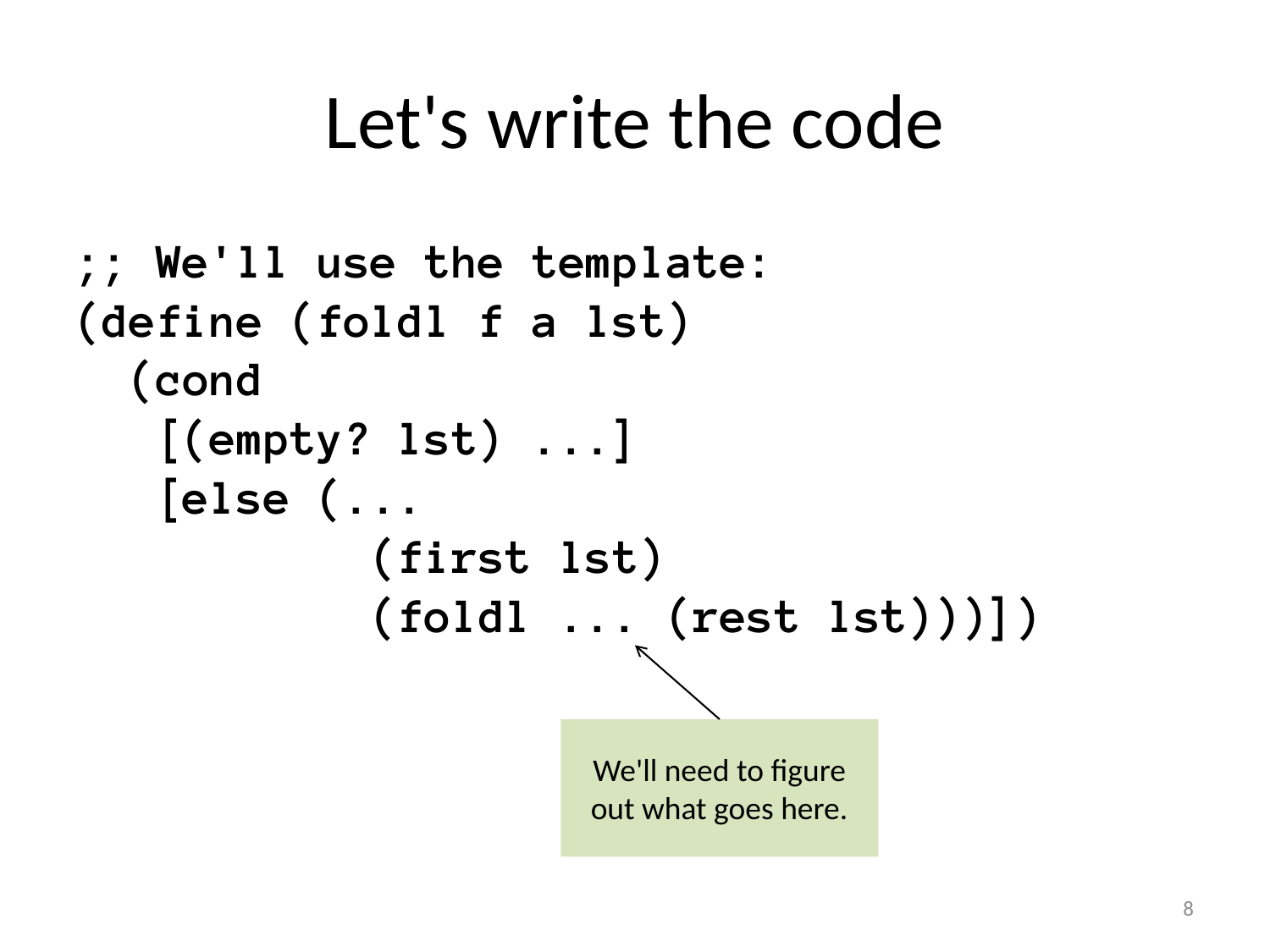

# Let's write the code
;; We'll use the template:
(define (foldl f a lst)
  (cond
   [(empty? lst) ...]
   [else (...
           (first lst)
           (foldl ... (rest lst)))])
We'll need to figure out what goes here.
8